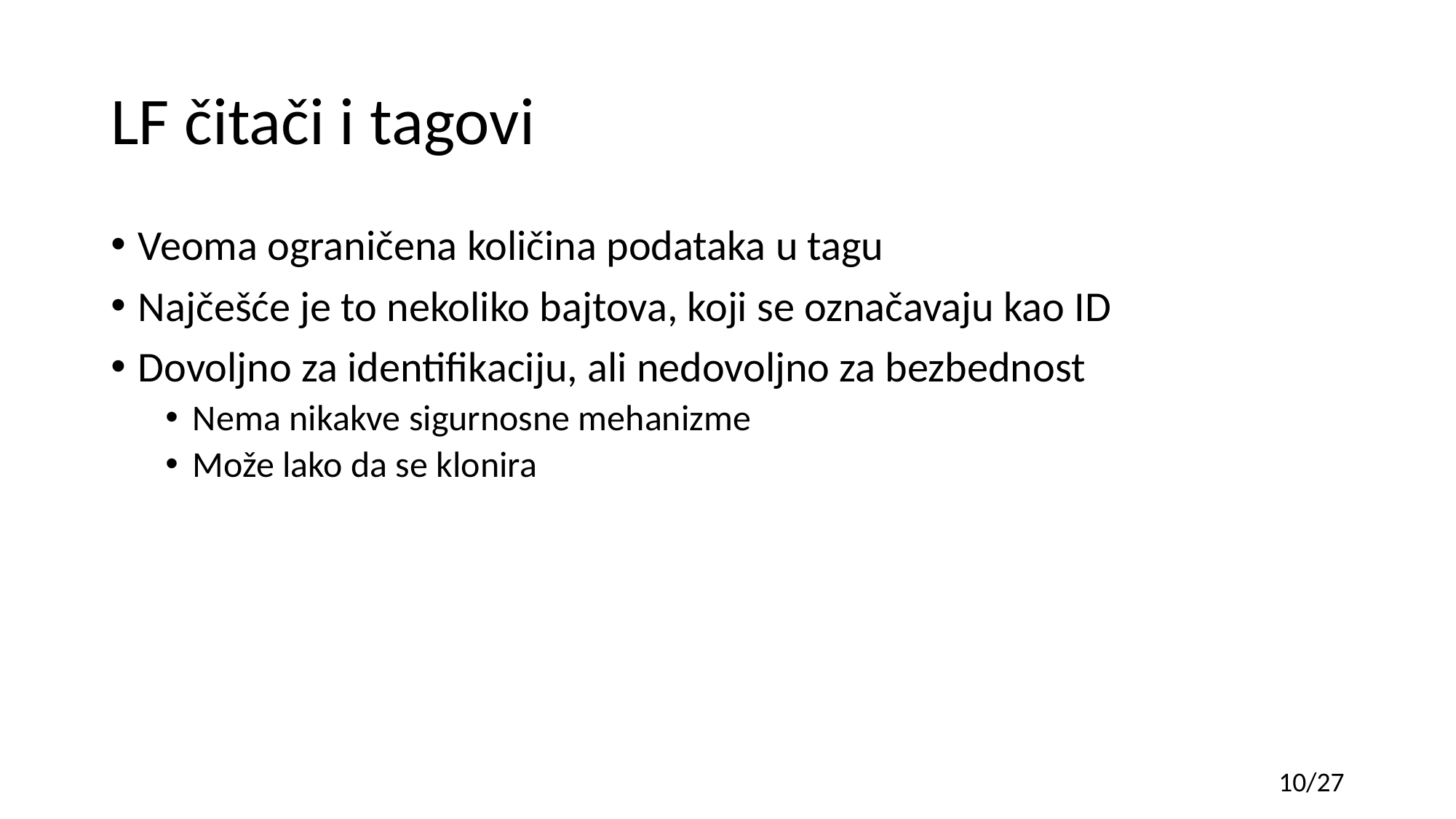

# LF čitači i tagovi
Veoma ograničena količina podataka u tagu
Najčešće je to nekoliko bajtova, koji se označavaju kao ID
Dovoljno za identifikaciju, ali nedovoljno za bezbednost
Nema nikakve sigurnosne mehanizme
Može lako da se klonira